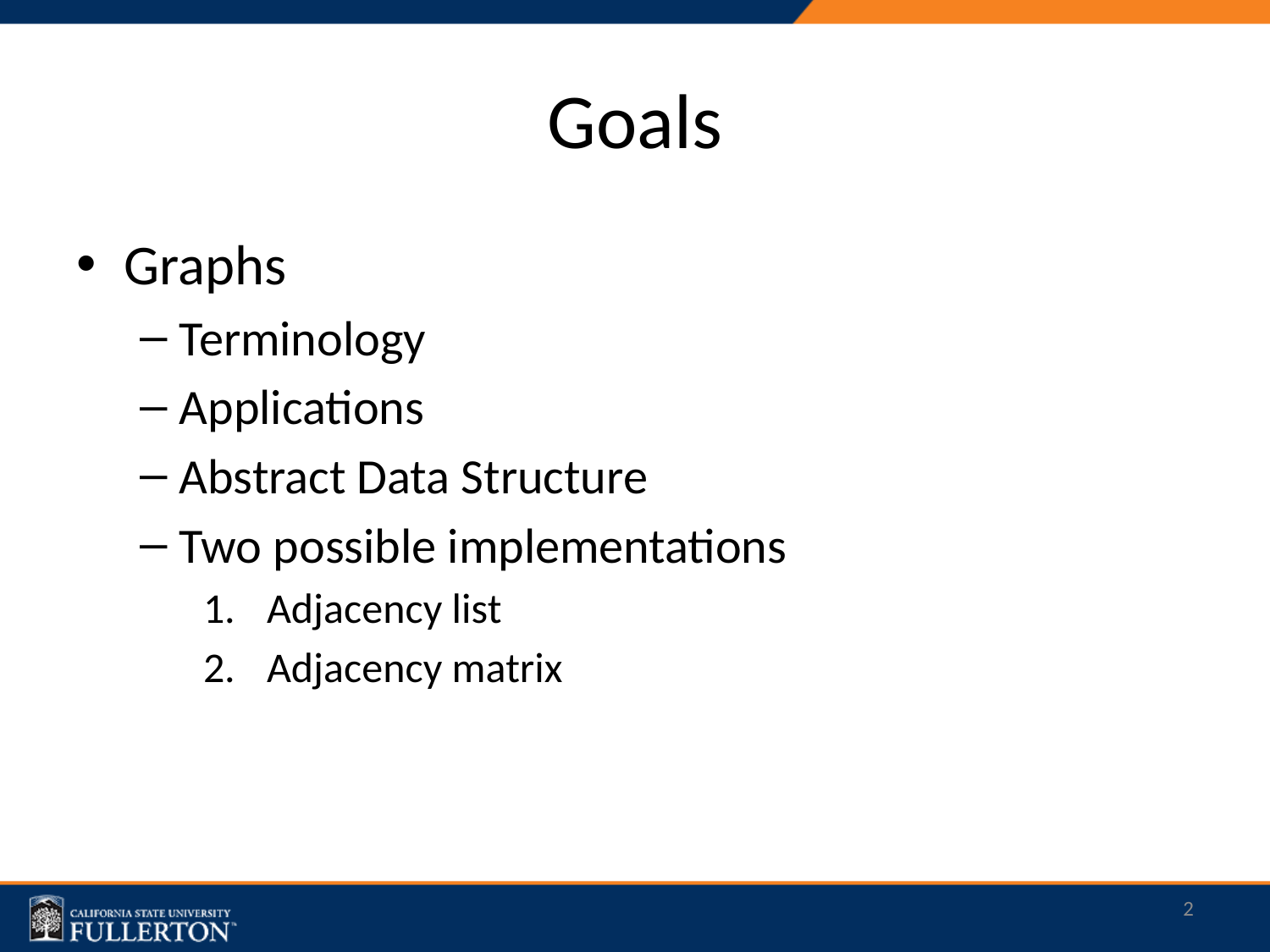

# Goals
Graphs
Terminology
Applications
Abstract Data Structure
Two possible implementations
Adjacency list
Adjacency matrix
2